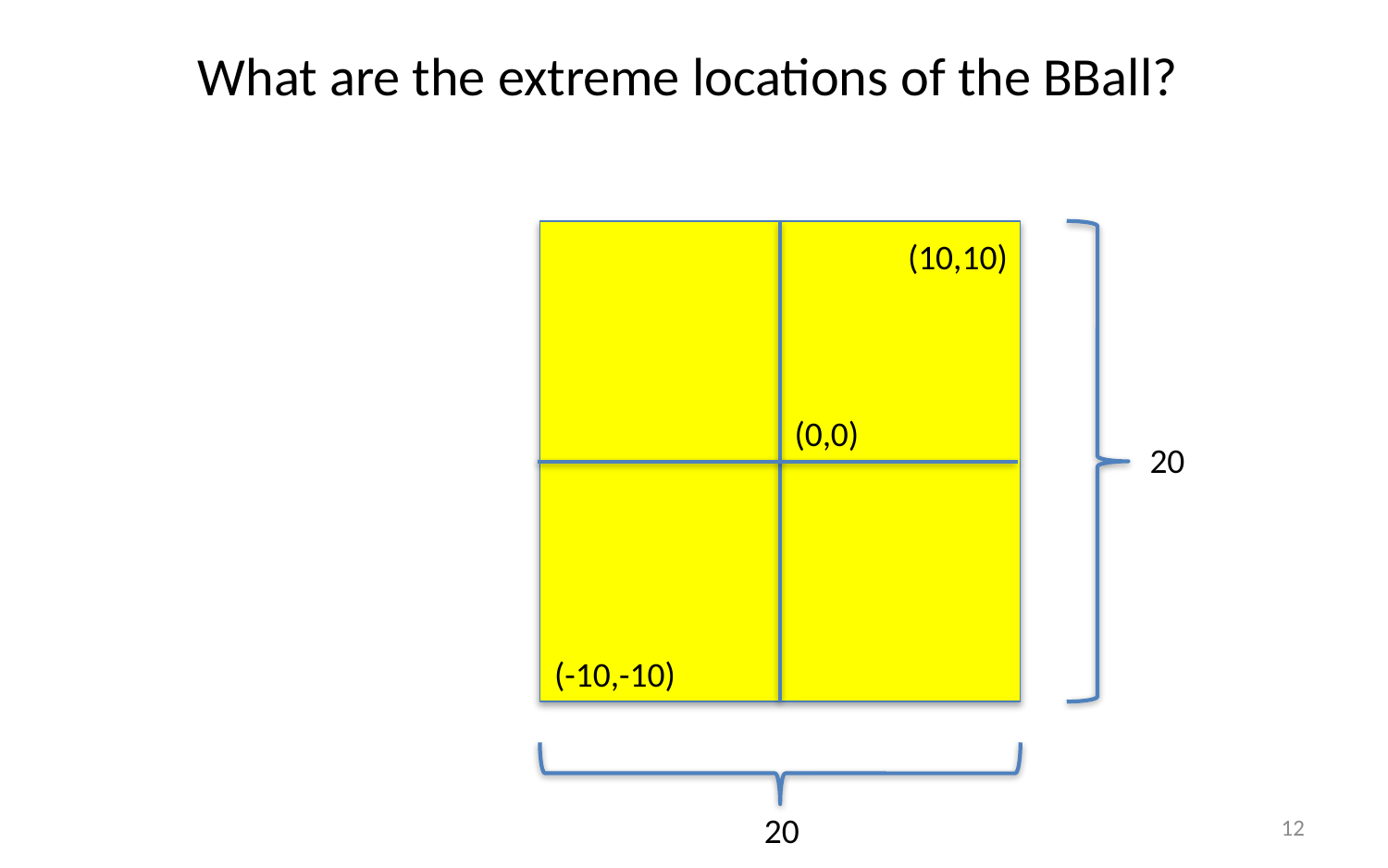

# What are the extreme locations of the BBall?

(10,10)
(0,0)
20

(-10,-10)
20
12